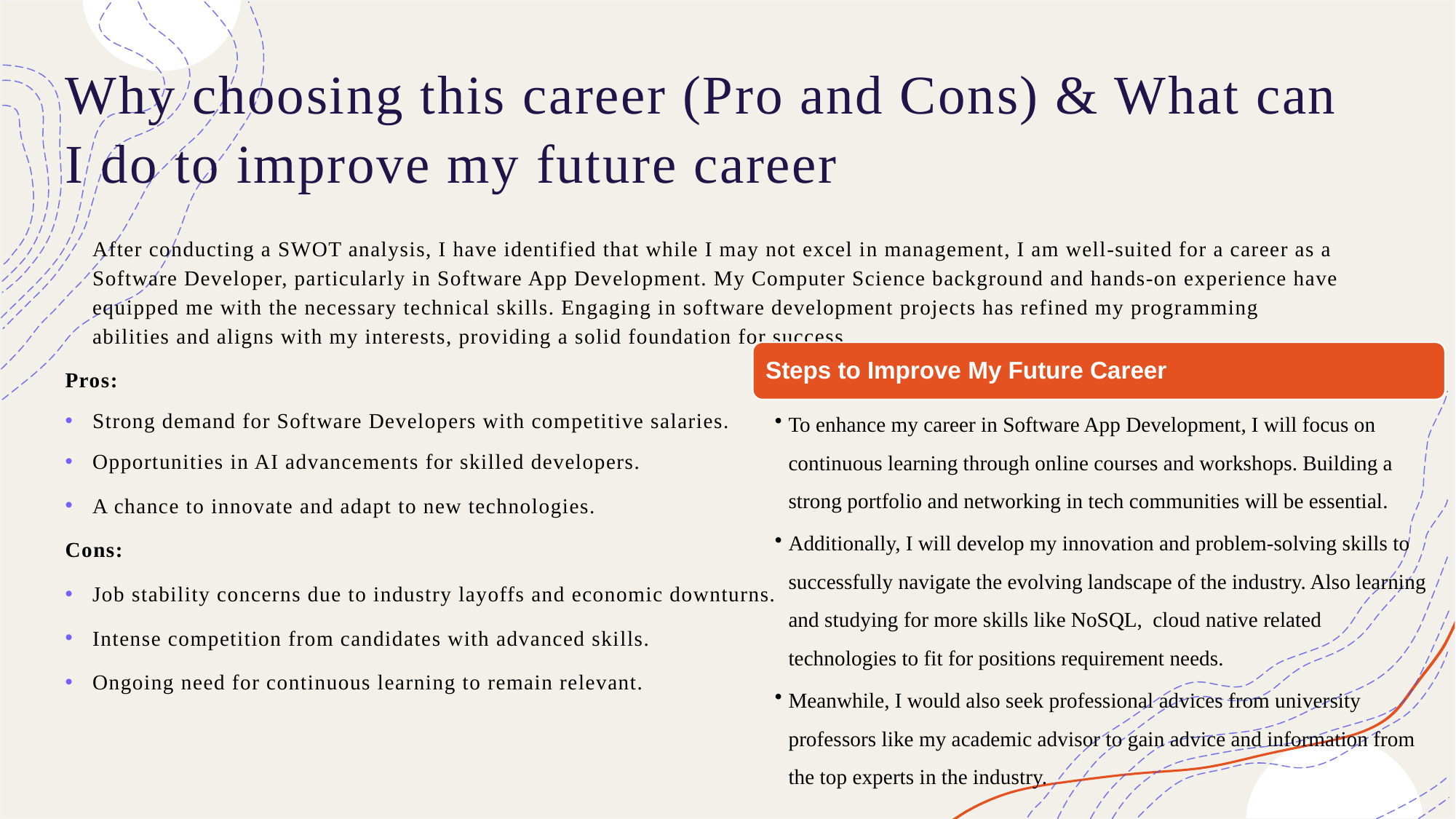

# Why choosing this career (Pro and Cons) & What can I do to improve my future career
	After conducting a SWOT analysis, I have identified that while I may not excel in management, I am well-suited for a career as a Software Developer, particularly in Software App Development. My Computer Science background and hands-on experience have equipped me with the necessary technical skills. Engaging in software development projects has refined my programming abilities and aligns with my interests, providing a solid foundation for success.
Pros:
Strong demand for Software Developers with competitive salaries.
Opportunities in AI advancements for skilled developers.
A chance to innovate and adapt to new technologies.
Cons:
Job stability concerns due to industry layoffs and economic downturns.
Intense competition from candidates with advanced skills.
Ongoing need for continuous learning to remain relevant.
Steps to Improve My Future Career
To enhance my career in Software App Development, I will focus on continuous learning through online courses and workshops. Building a strong portfolio and networking in tech communities will be essential.
Additionally, I will develop my innovation and problem-solving skills to successfully navigate the evolving landscape of the industry. Also learning and studying for more skills like NoSQL,  cloud native related technologies to fit for positions requirement needs.
Meanwhile, I would also seek professional advices from university professors like my academic advisor to gain advice and information from the top experts in the industry.